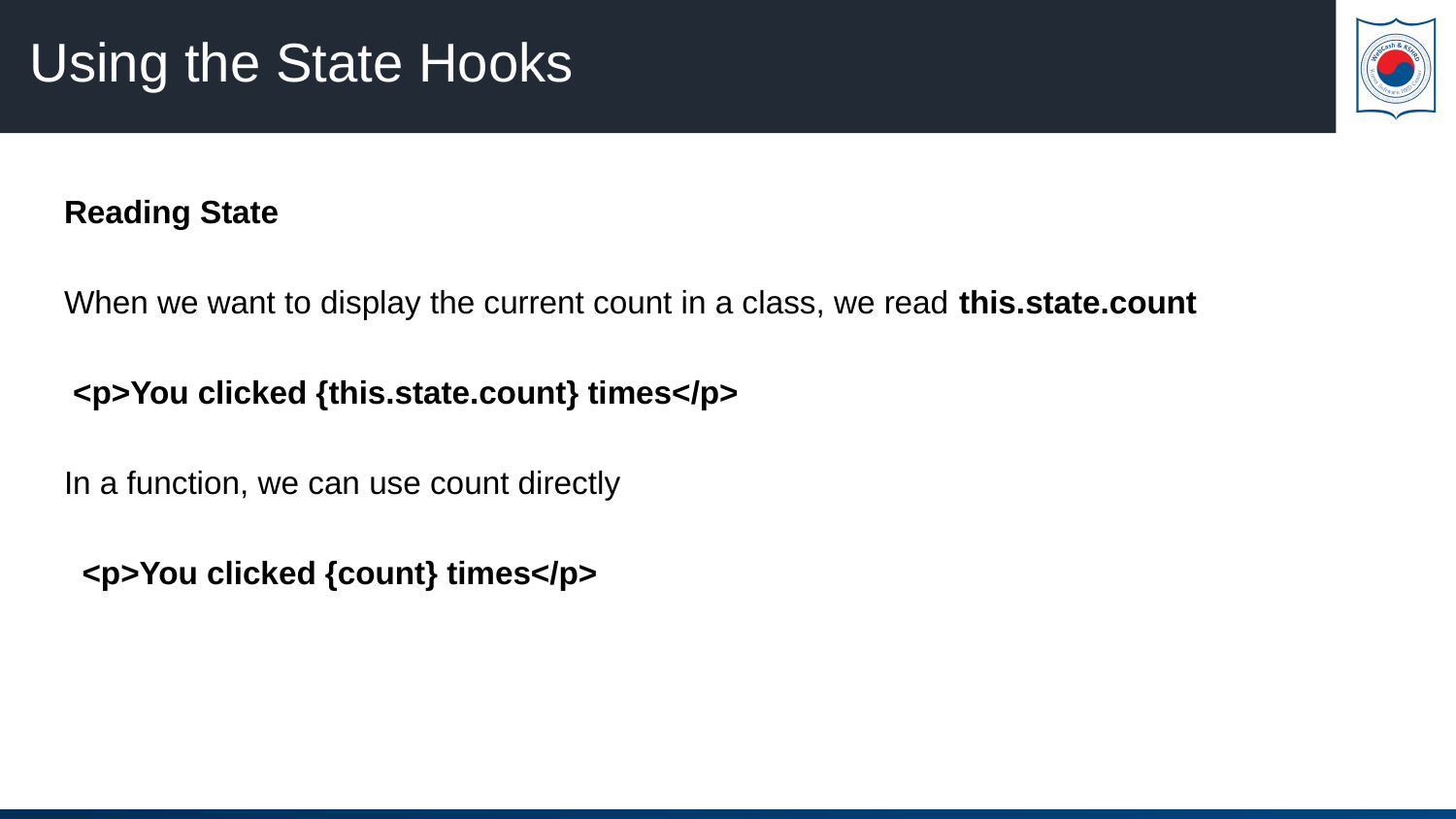

# Using the State Hooks
Reading State
When we want to display the current count in a class, we read this.state.count
 <p>You clicked {this.state.count} times</p>
In a function, we can use count directly
  <p>You clicked {count} times</p>